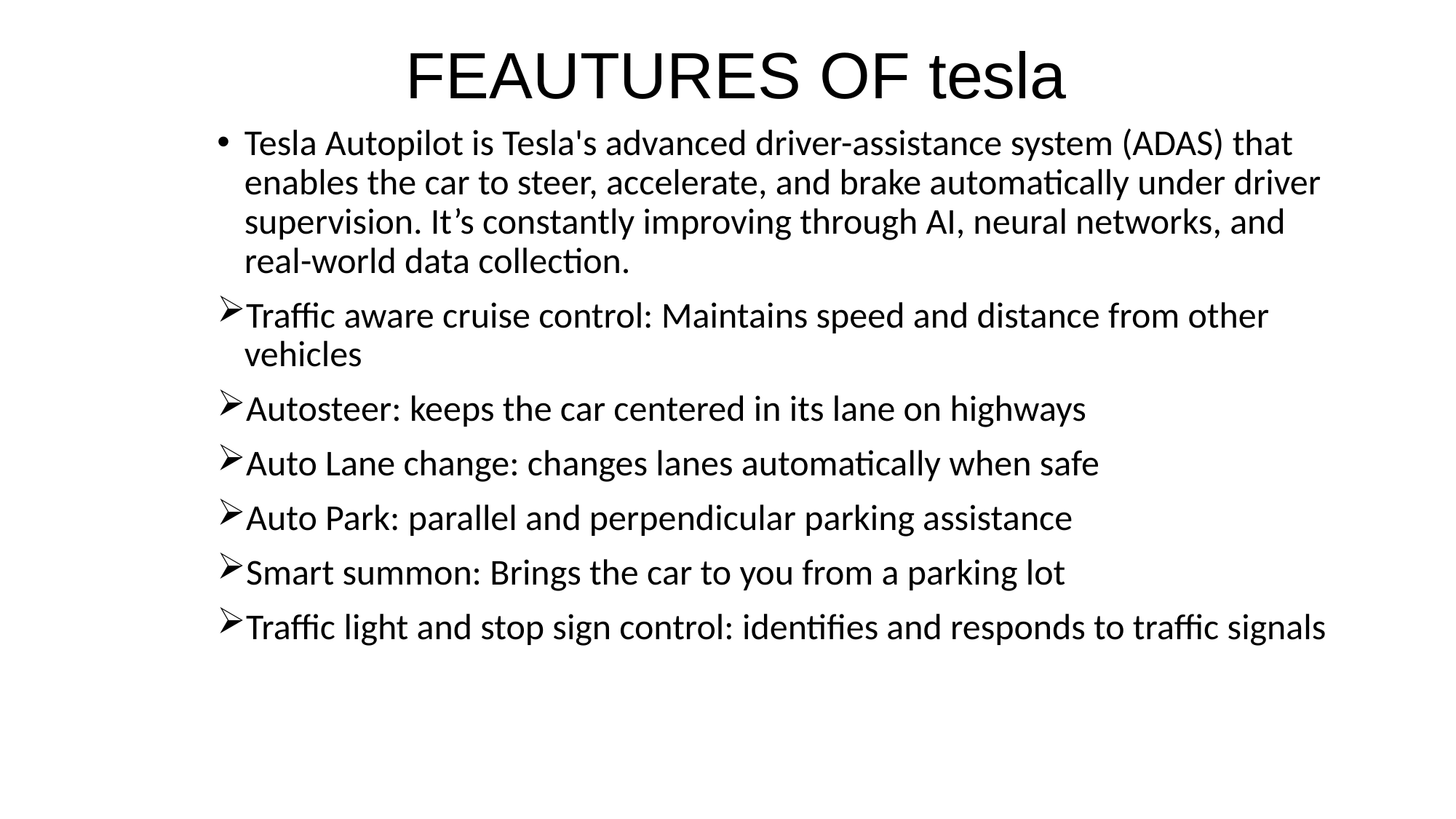

# FEAUTURES OF tesla
Tesla Autopilot is Tesla's advanced driver-assistance system (ADAS) that enables the car to steer, accelerate, and brake automatically under driver supervision. It’s constantly improving through AI, neural networks, and real-world data collection.
Traffic aware cruise control: Maintains speed and distance from other vehicles
Autosteer: keeps the car centered in its lane on highways
Auto Lane change: changes lanes automatically when safe
Auto Park: parallel and perpendicular parking assistance
Smart summon: Brings the car to you from a parking lot
Traffic light and stop sign control: identifies and responds to traffic signals